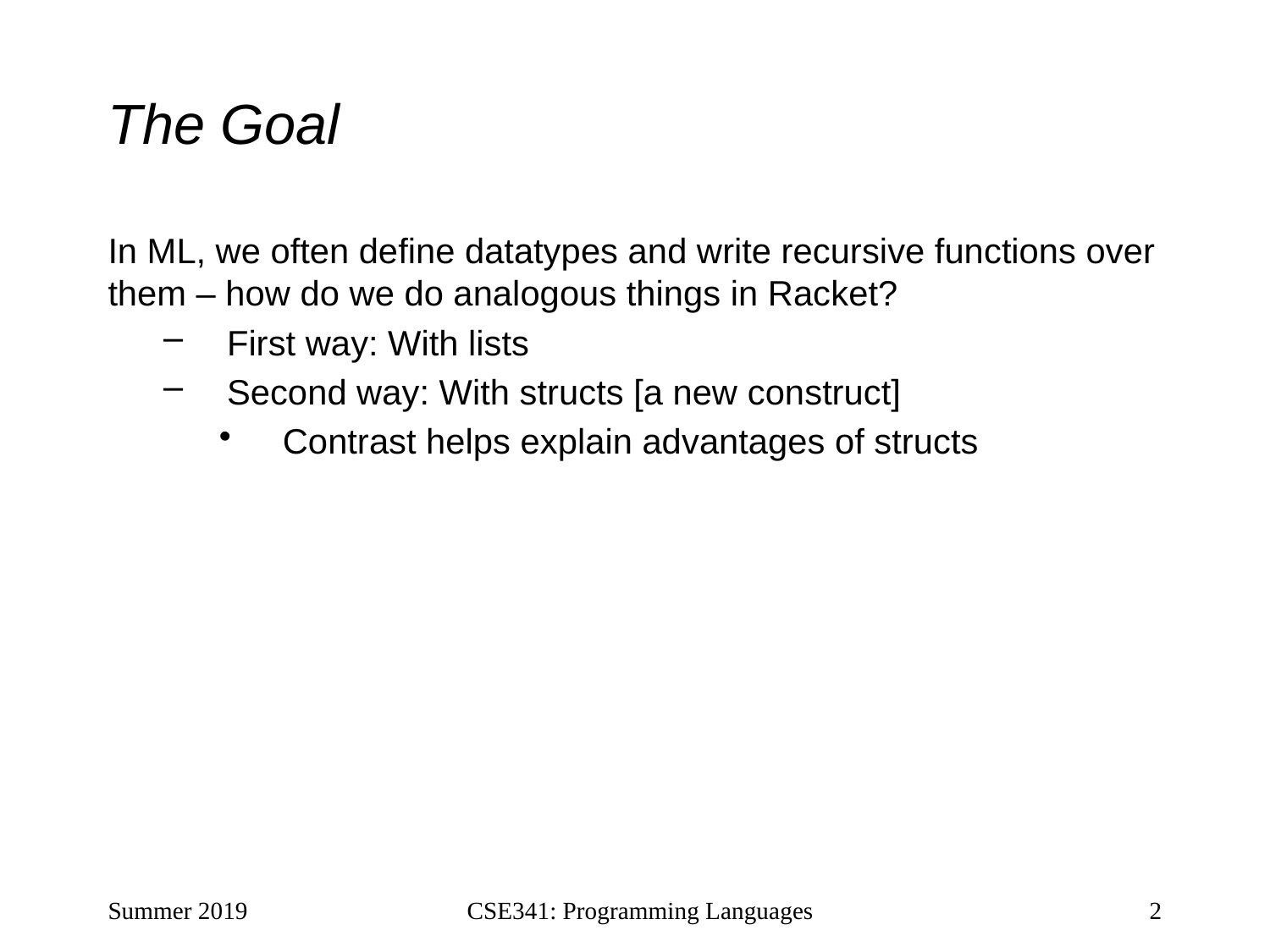

# The Goal
In ML, we often define datatypes and write recursive functions over them – how do we do analogous things in Racket?
First way: With lists
Second way: With structs [a new construct]
Contrast helps explain advantages of structs

Summer 2019
CSE341: Programming Languages
2